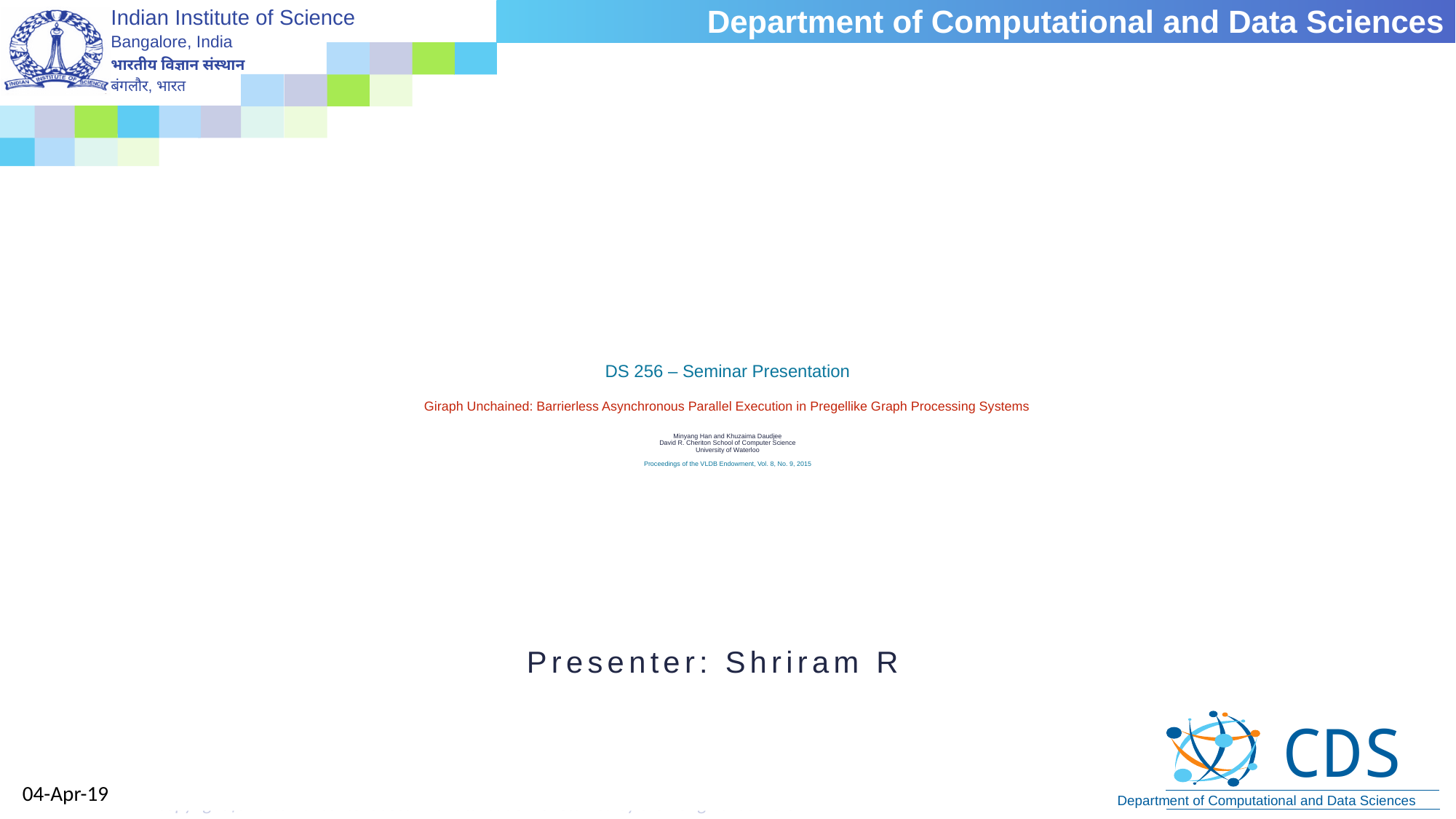

# DS 256 – Seminar Presentation Giraph Unchained: Barrierless Asynchronous Parallel Execution in Pregellike Graph Processing Systems Minyang Han and Khuzaima Daudjee David R. Cheriton School of Computer Science University of Waterloo Proceedings of the VLDB Endowment, Vol. 8, No. 9, 2015

Presenter: Shriram R

04-Apr-19